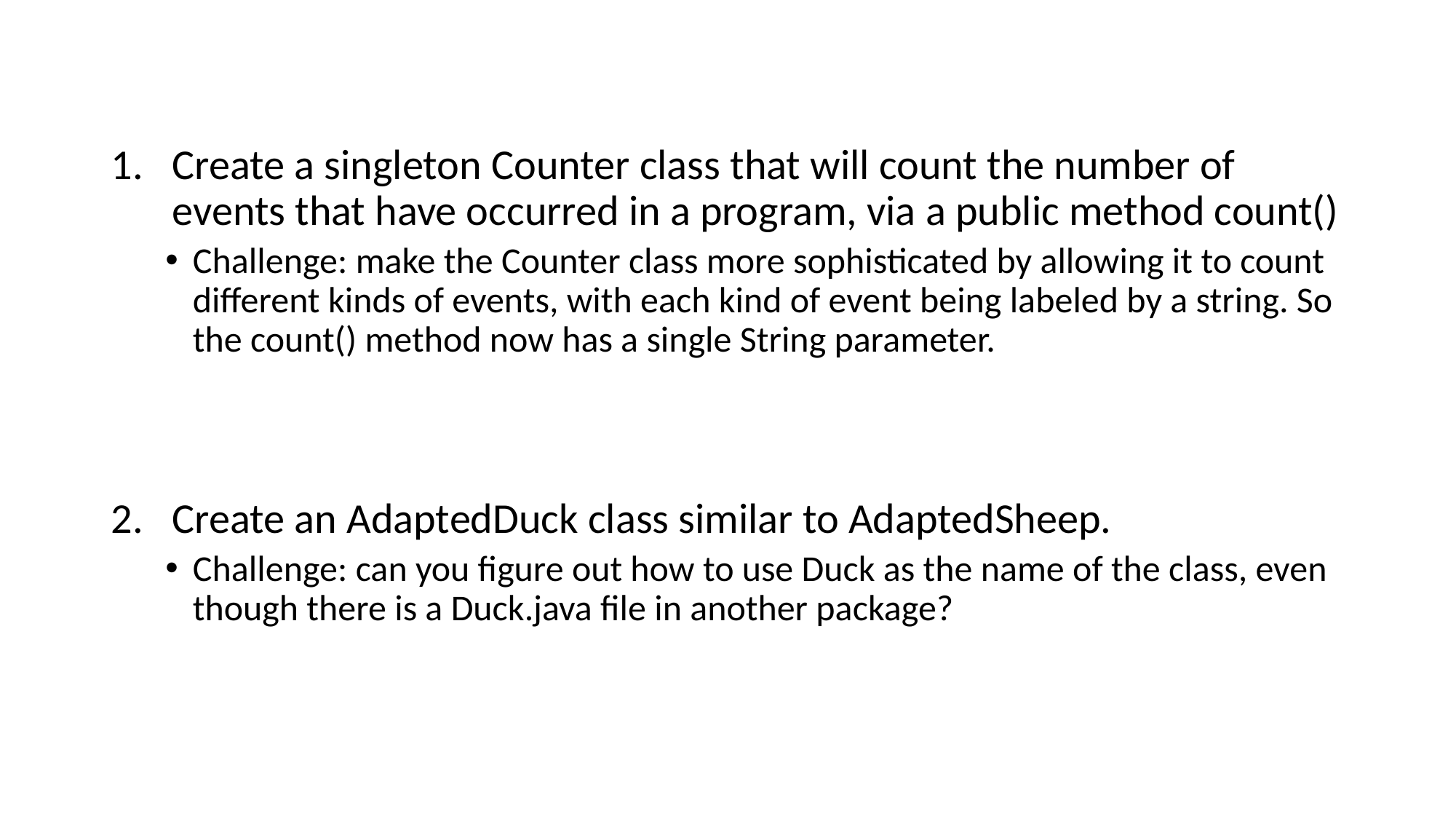

Create a singleton Counter class that will count the number of events that have occurred in a program, via a public method count()
Challenge: make the Counter class more sophisticated by allowing it to count different kinds of events, with each kind of event being labeled by a string. So the count() method now has a single String parameter.

Create an AdaptedDuck class similar to AdaptedSheep.
Challenge: can you figure out how to use Duck as the name of the class, even though there is a Duck.java file in another package?